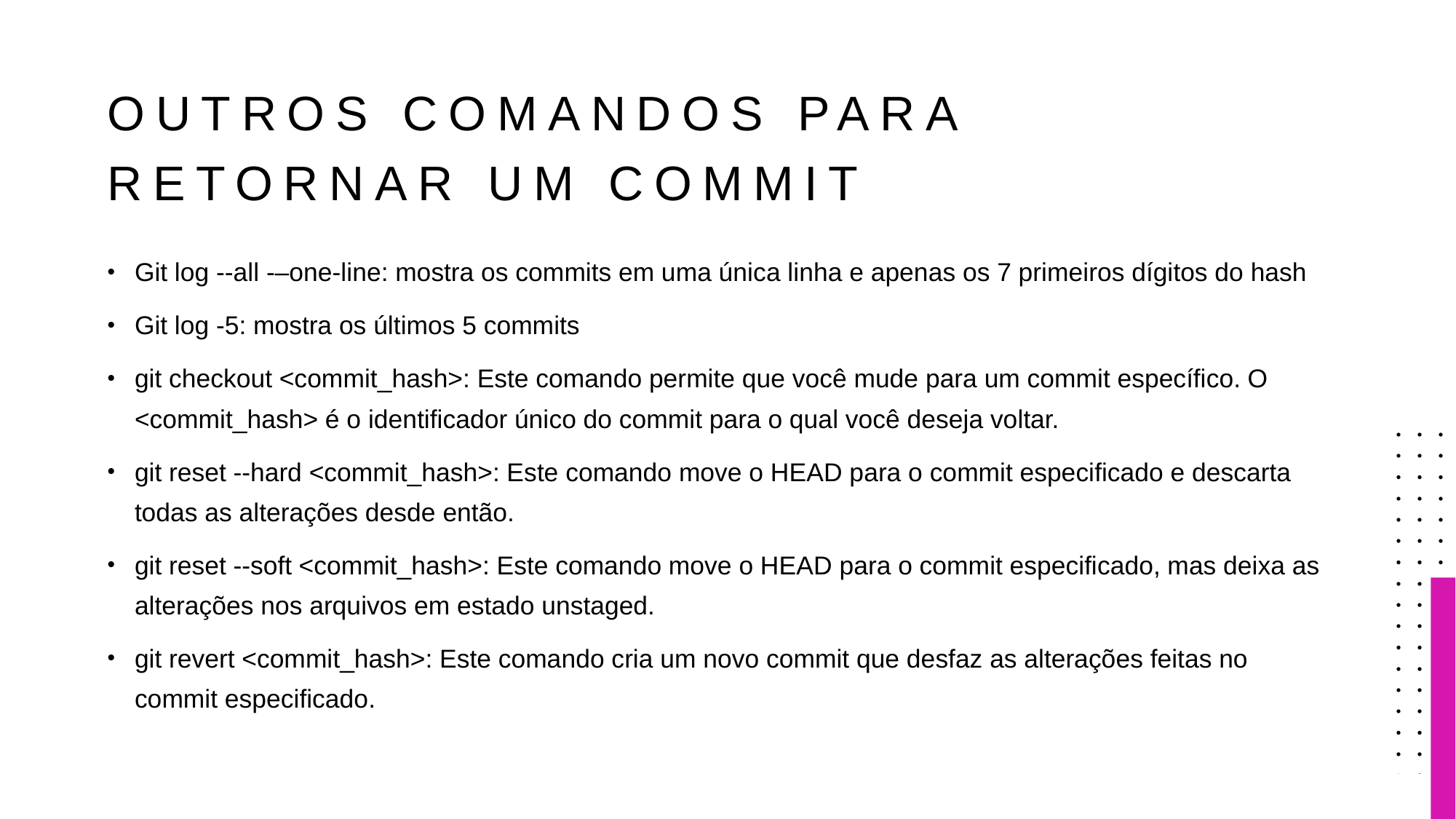

# Outros comandos para retornar um commit
Git log --all -–one-line: mostra os commits em uma única linha e apenas os 7 primeiros dígitos do hash
Git log -5: mostra os últimos 5 commits
git checkout <commit_hash>: Este comando permite que você mude para um commit específico. O <commit_hash> é o identificador único do commit para o qual você deseja voltar.
git reset --hard <commit_hash>: Este comando move o HEAD para o commit especificado e descarta todas as alterações desde então.
git reset --soft <commit_hash>: Este comando move o HEAD para o commit especificado, mas deixa as alterações nos arquivos em estado unstaged.
git revert <commit_hash>: Este comando cria um novo commit que desfaz as alterações feitas no commit especificado.